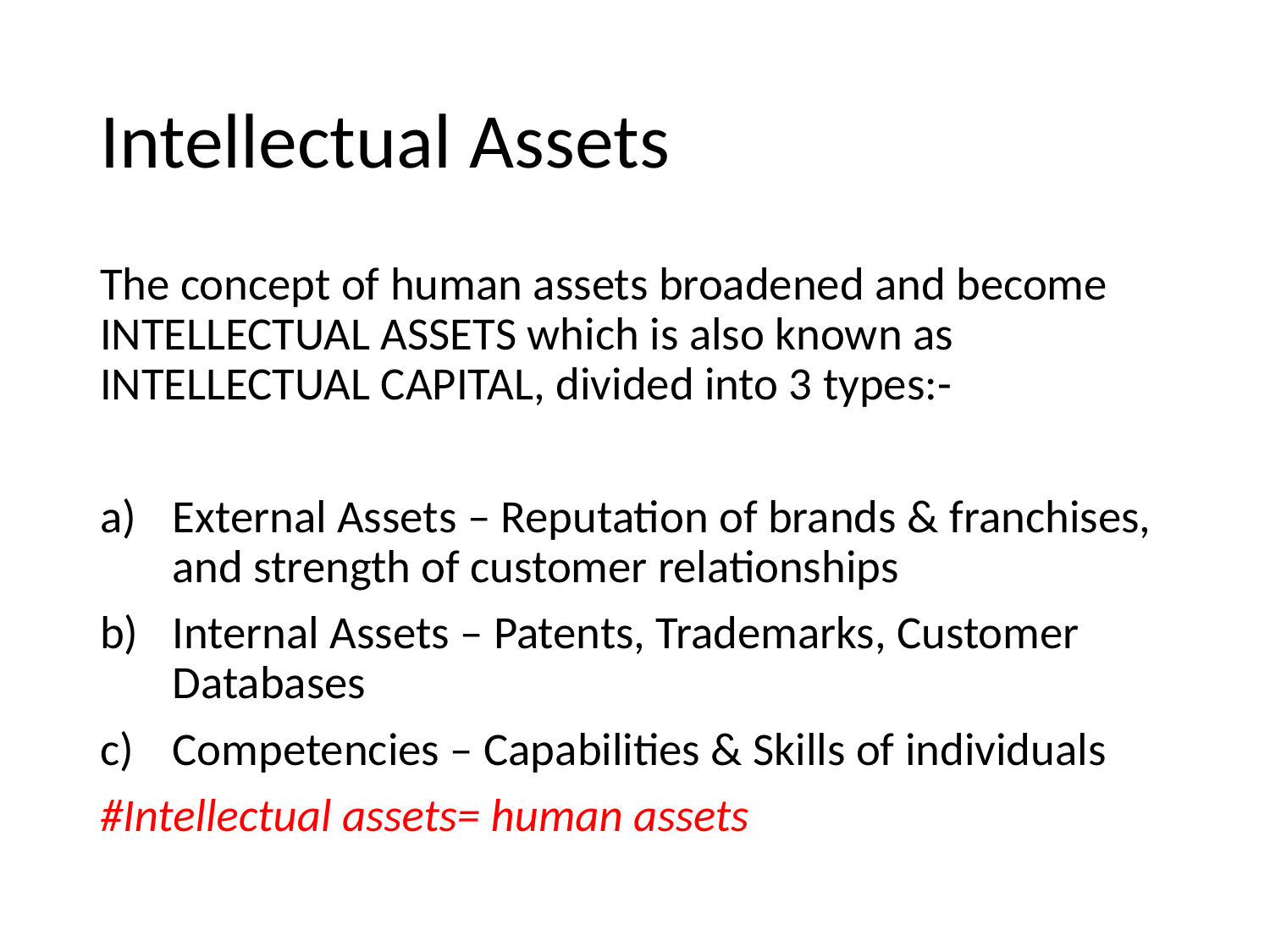

# Intellectual Assets
The concept of human assets broadened and become INTELLECTUAL ASSETS which is also known as INTELLECTUAL CAPITAL, divided into 3 types:-

External Assets – Reputation of brands & franchises, and strength of customer relationships
Internal Assets – Patents, Trademarks, Customer Databases
Competencies – Capabilities & Skills of individuals
#Intellectual assets= human assets